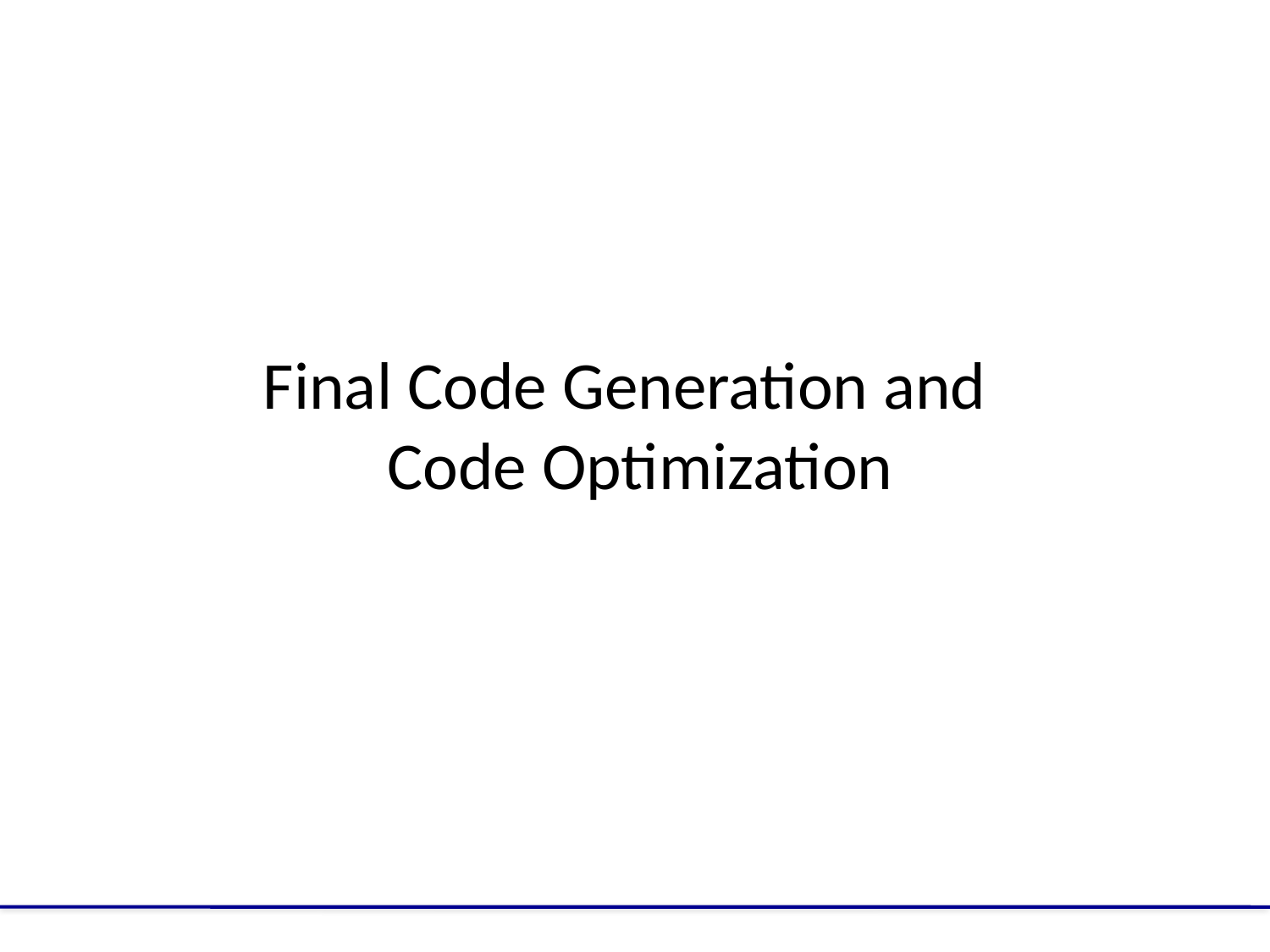

# Final Code Generation and Code Optimization